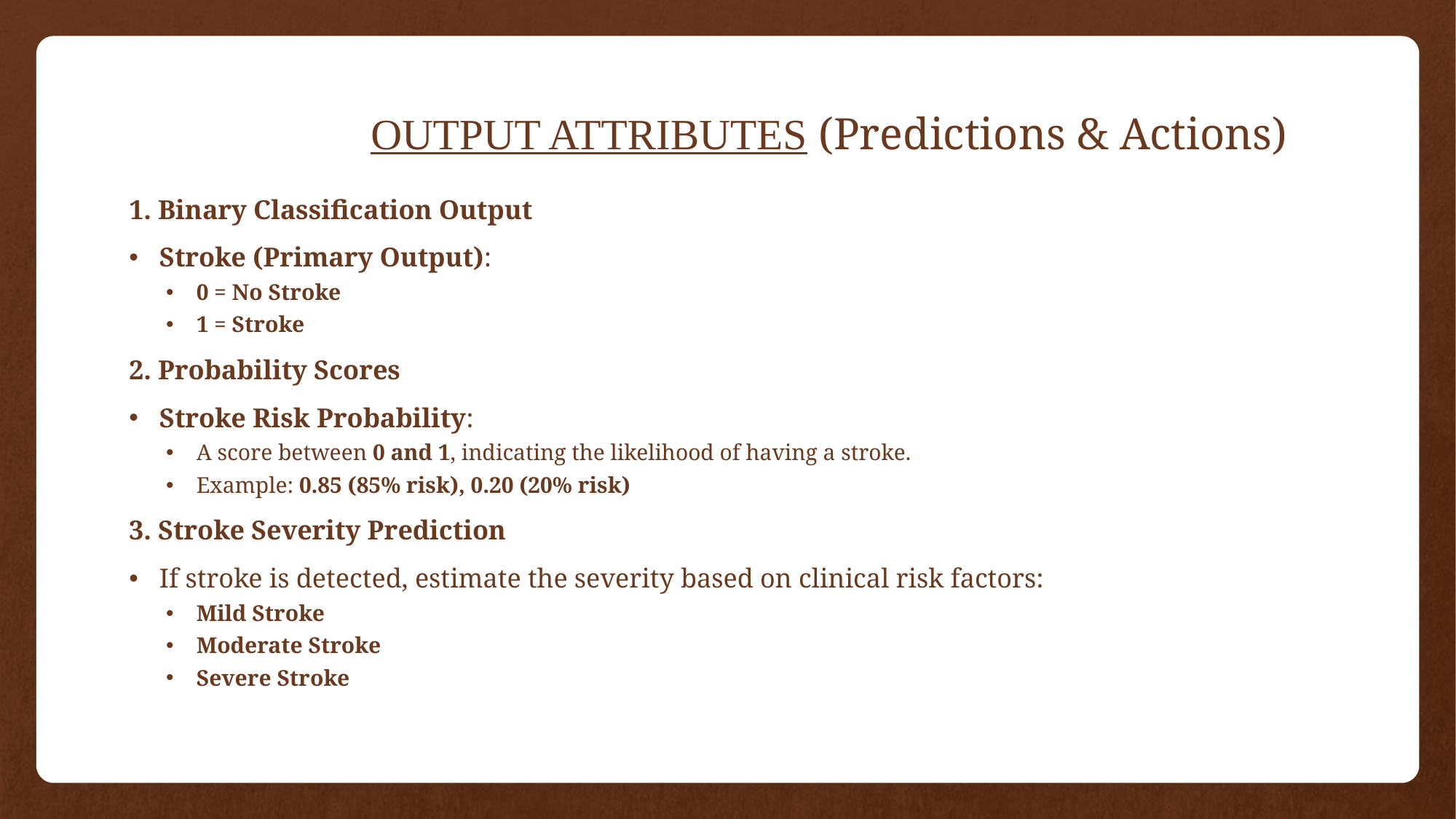

# OUTPUT ATTRIBUTES (Predictions & Actions)
1. Binary Classification Output
Stroke (Primary Output):
0 = No Stroke
1 = Stroke
2. Probability Scores
Stroke Risk Probability:
A score between 0 and 1, indicating the likelihood of having a stroke.
Example: 0.85 (85% risk), 0.20 (20% risk)
3. Stroke Severity Prediction
If stroke is detected, estimate the severity based on clinical risk factors:
Mild Stroke
Moderate Stroke
Severe Stroke